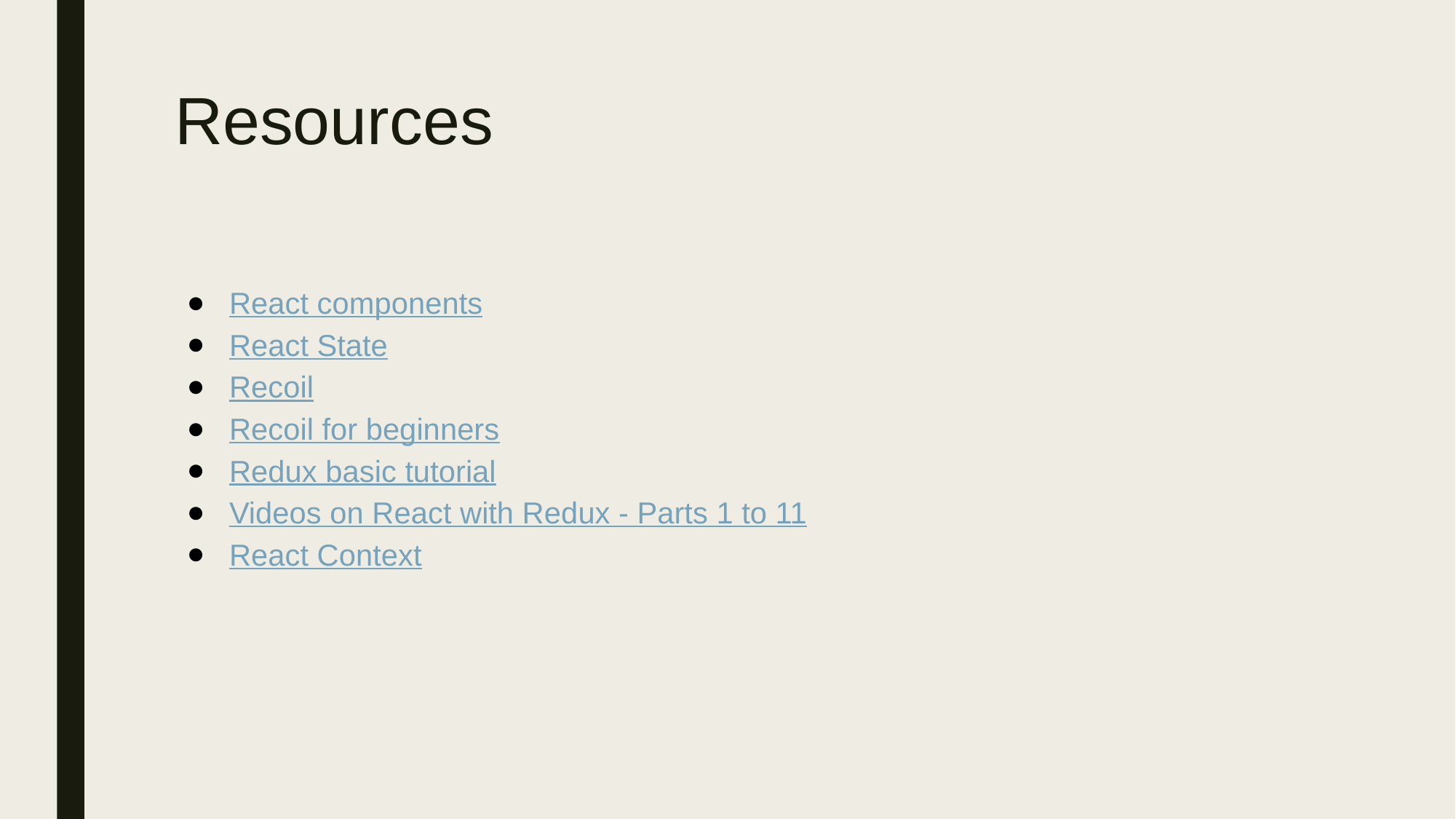

# Resources
React components
React State
Recoil
Recoil for beginners
Redux basic tutorial
Videos on React with Redux - Parts 1 to 11
React Context